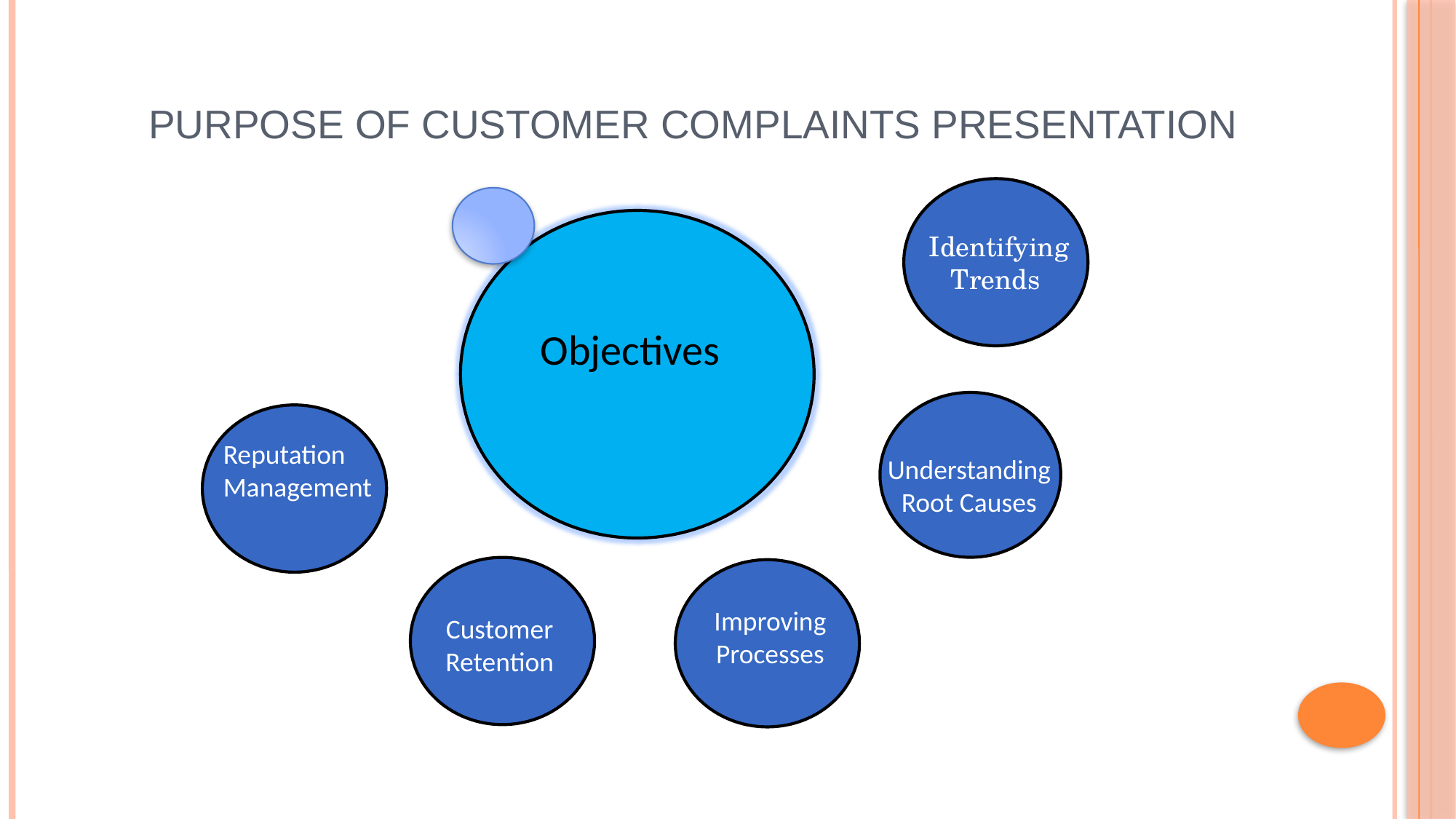

# Purpose of Customer Complaints Presentation

 Identifying Trends
Objectives

Reputation Management
Understanding Root Causes

Improving Processes
Customer Retention